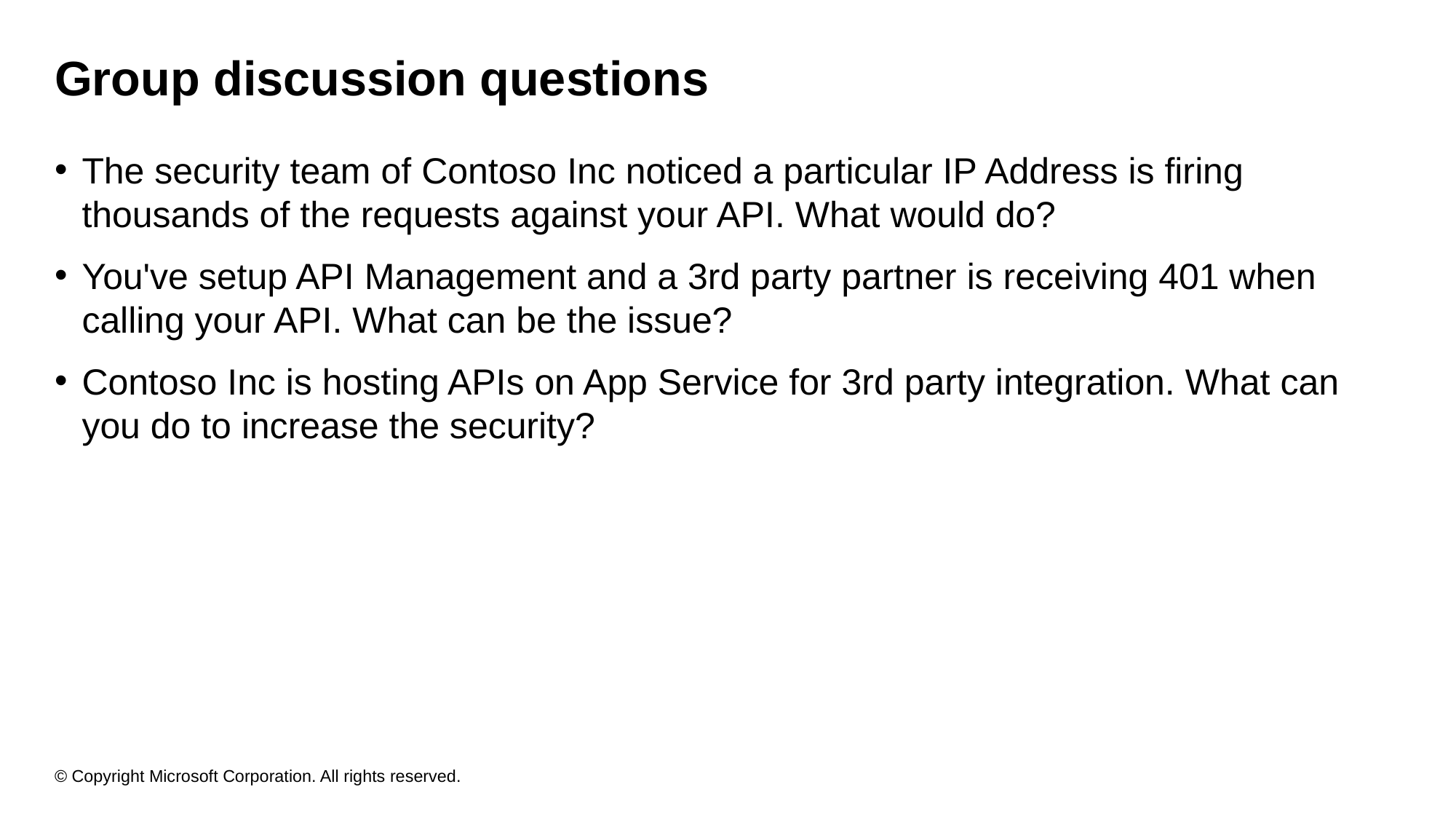

# Group discussion questions
The security team of Contoso Inc noticed a particular IP Address is firing thousands of the requests against your API. What would do?
You've setup API Management and a 3rd party partner is receiving 401 when calling your API. What can be the issue?
Contoso Inc is hosting APIs on App Service for 3rd party integration. What can you do to increase the security?